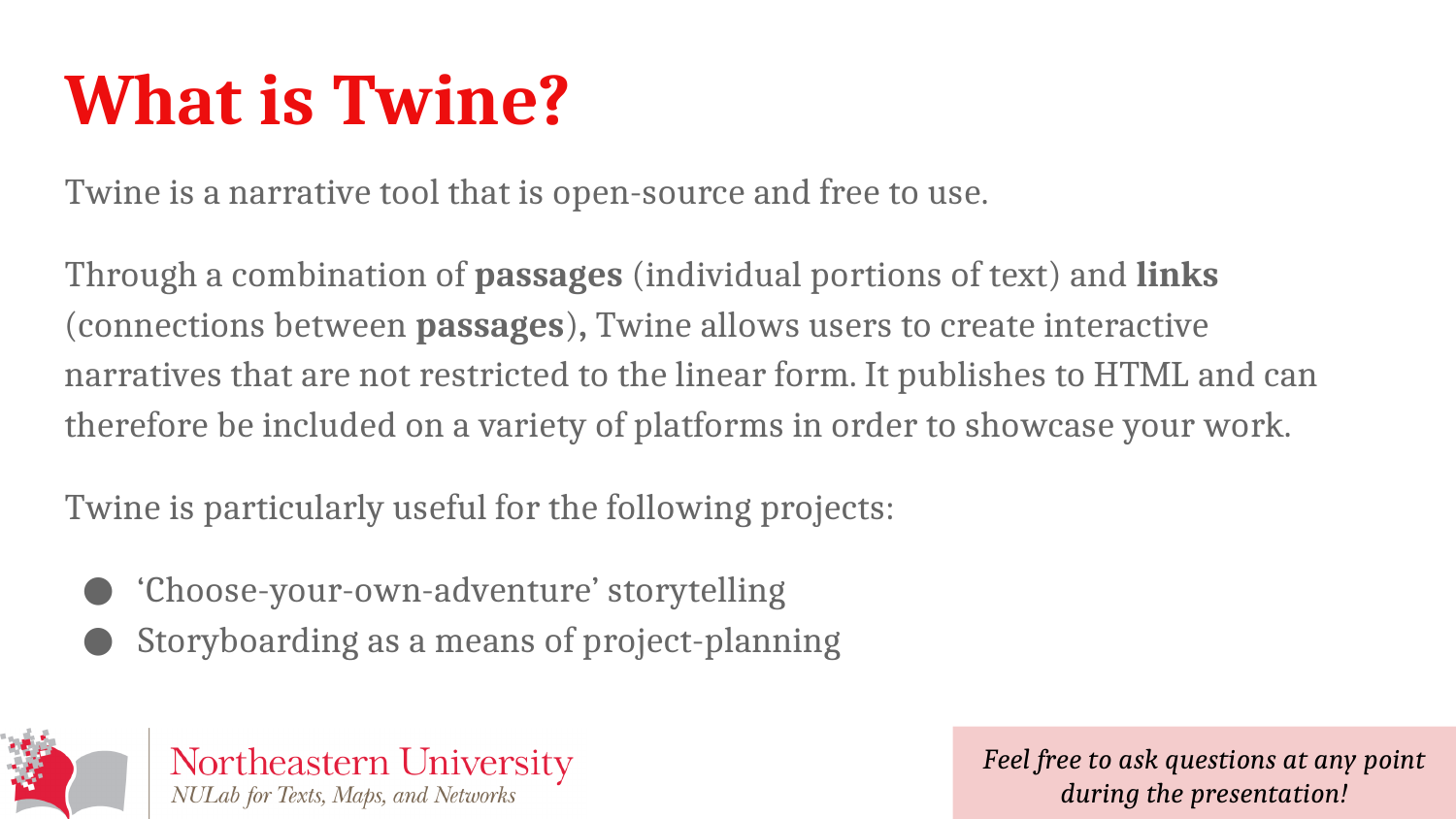

# What is Twine?
Twine is a narrative tool that is open-source and free to use.
Through a combination of passages (individual portions of text) and links (connections between passages), Twine allows users to create interactive narratives that are not restricted to the linear form. It publishes to HTML and can therefore be included on a variety of platforms in order to showcase your work.
Twine is particularly useful for the following projects:
‘Choose-your-own-adventure’ storytelling
Storyboarding as a means of project-planning